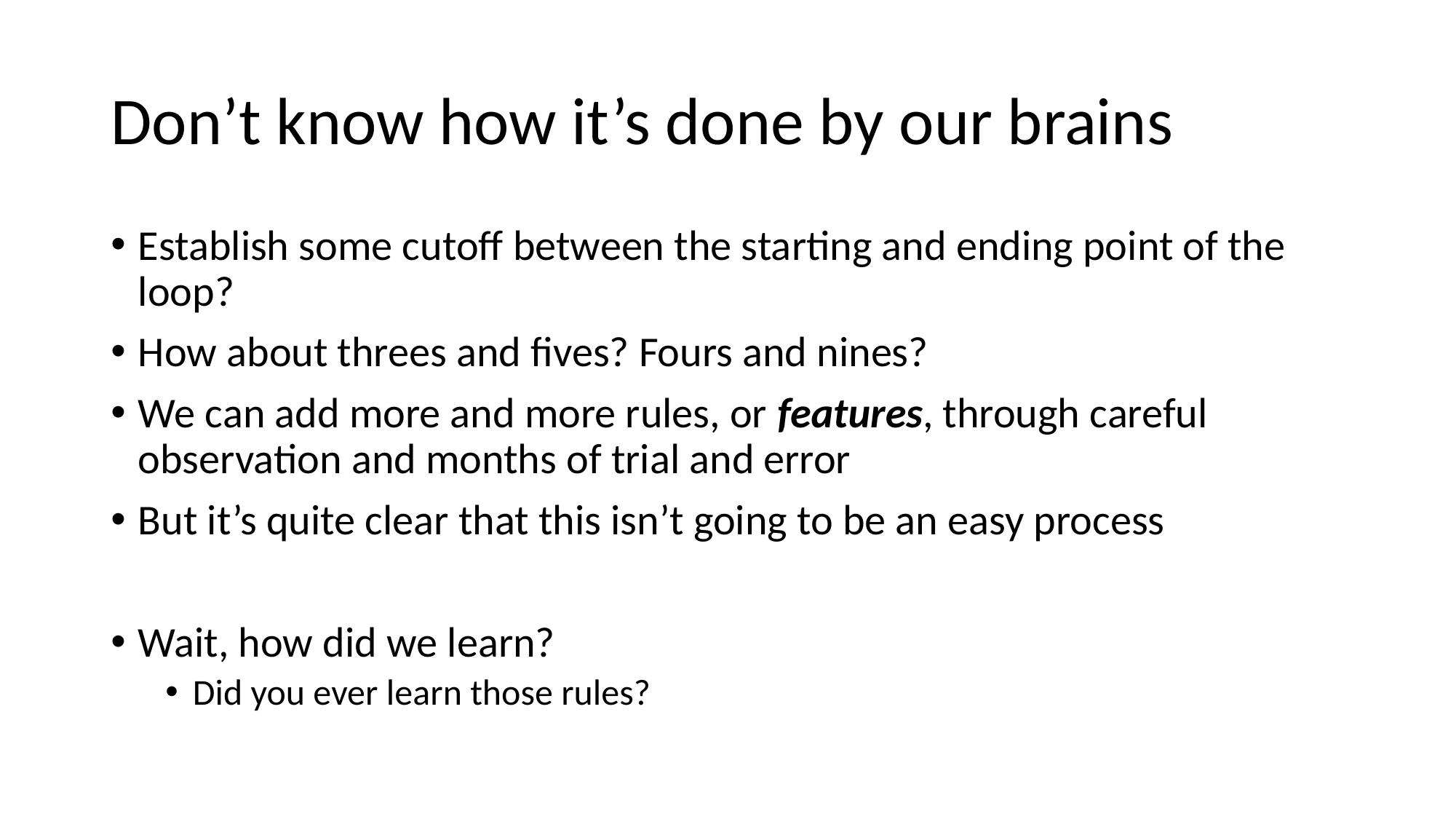

# Don’t know how it’s done by our brains
Establish some cutoff between the starting and ending point of the loop?
How about threes and fives? Fours and nines?
We can add more and more rules, or features, through careful observation and months of trial and error
But it’s quite clear that this isn’t going to be an easy process

Wait, how did we learn?
Did you ever learn those rules?